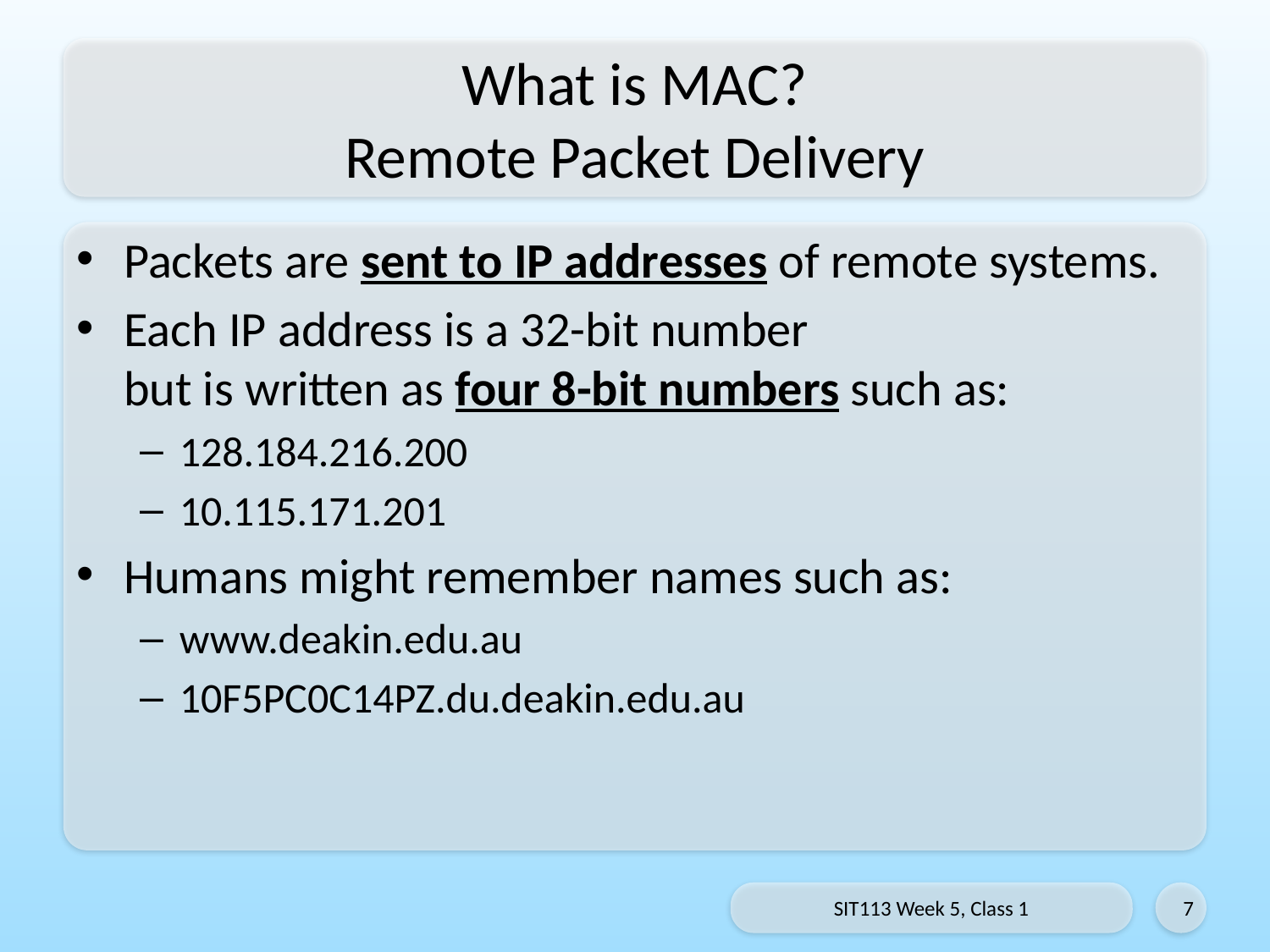

# What is MAC? Remote Packet Delivery
Packets are sent to IP addresses of remote systems.
Each IP address is a 32-bit number
but is written as four 8-bit numbers such as:
128.184.216.200
10.115.171.201
Humans might remember names such as:
www.deakin.edu.au
10F5PC0C14PZ.du.deakin.edu.au
SIT113 Week 5, Class 1
7